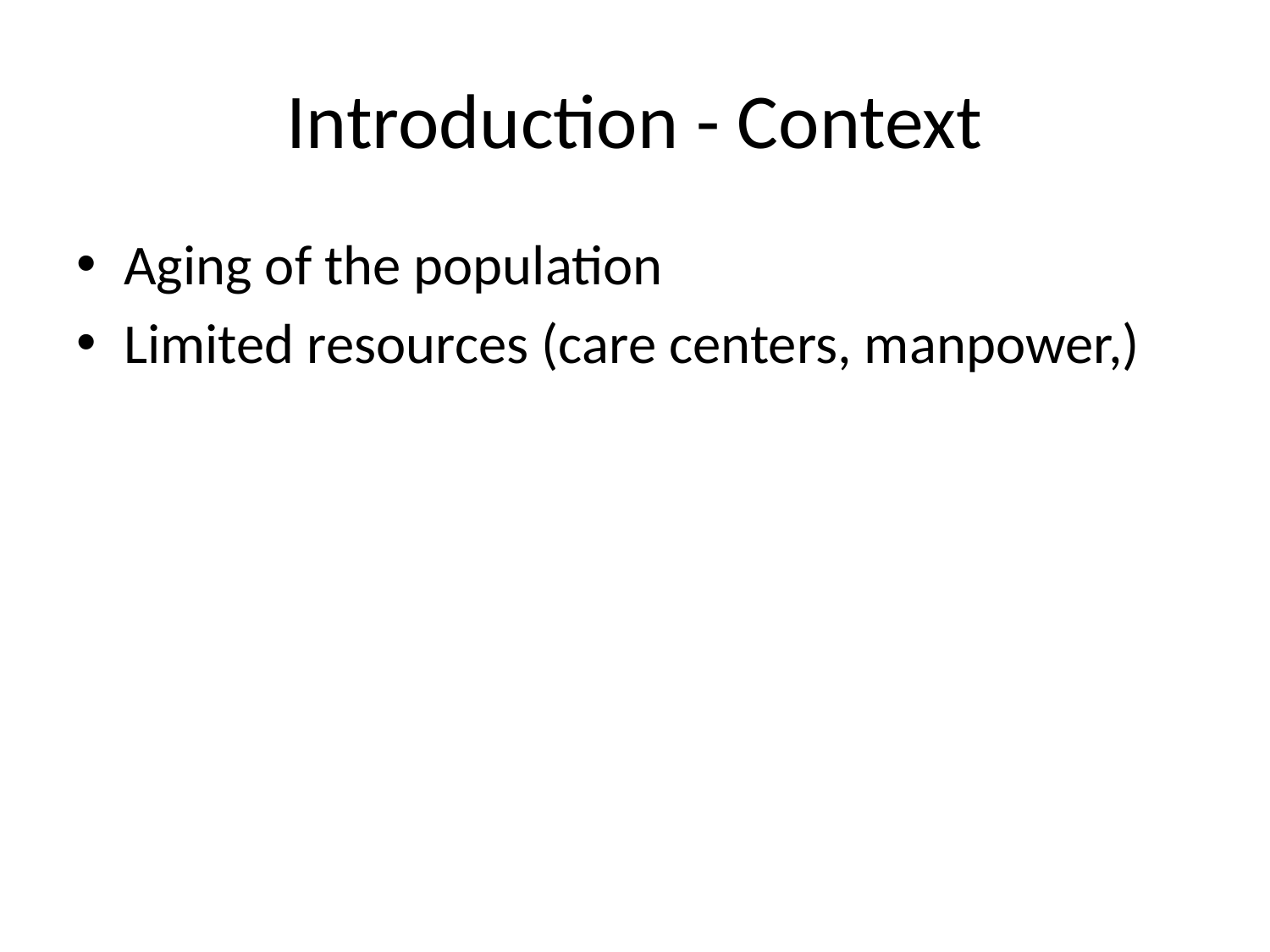

# Introduction - Context
Aging of the population
Limited resources (care centers, manpower,)